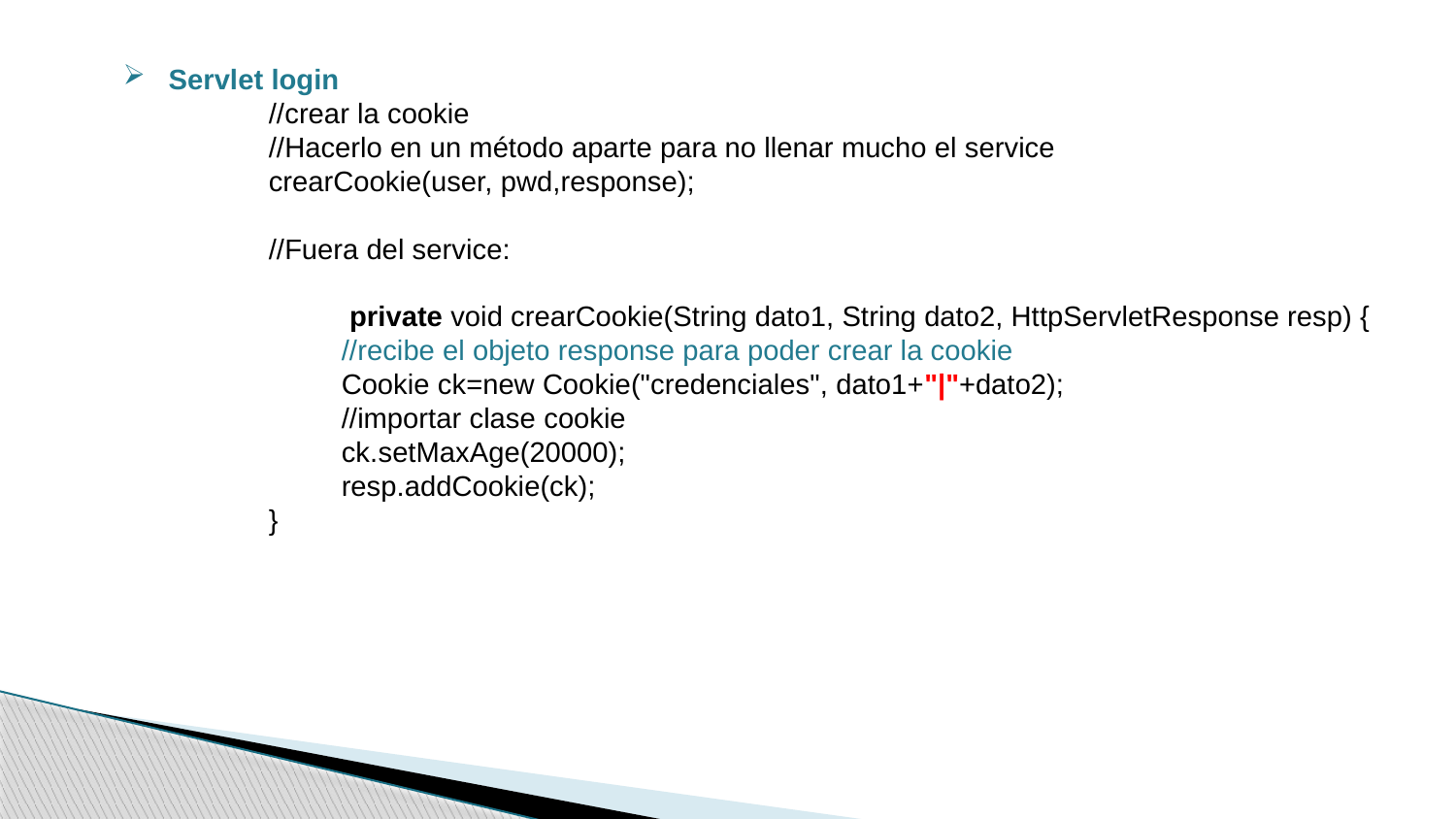

Servlet login
	//crear la cookie
 	//Hacerlo en un método aparte para no llenar mucho el service
 	crearCookie(user, pwd,response);

	//Fuera del service:

	 private void crearCookie(String dato1, String dato2, HttpServletResponse resp) {
	//recibe el objeto response para poder crear la cookie
Cookie ck=new Cookie("credenciales", dato1+"|"+dato2);
//importar clase cookie
ck.setMaxAge(20000);
resp.addCookie(ck);
}